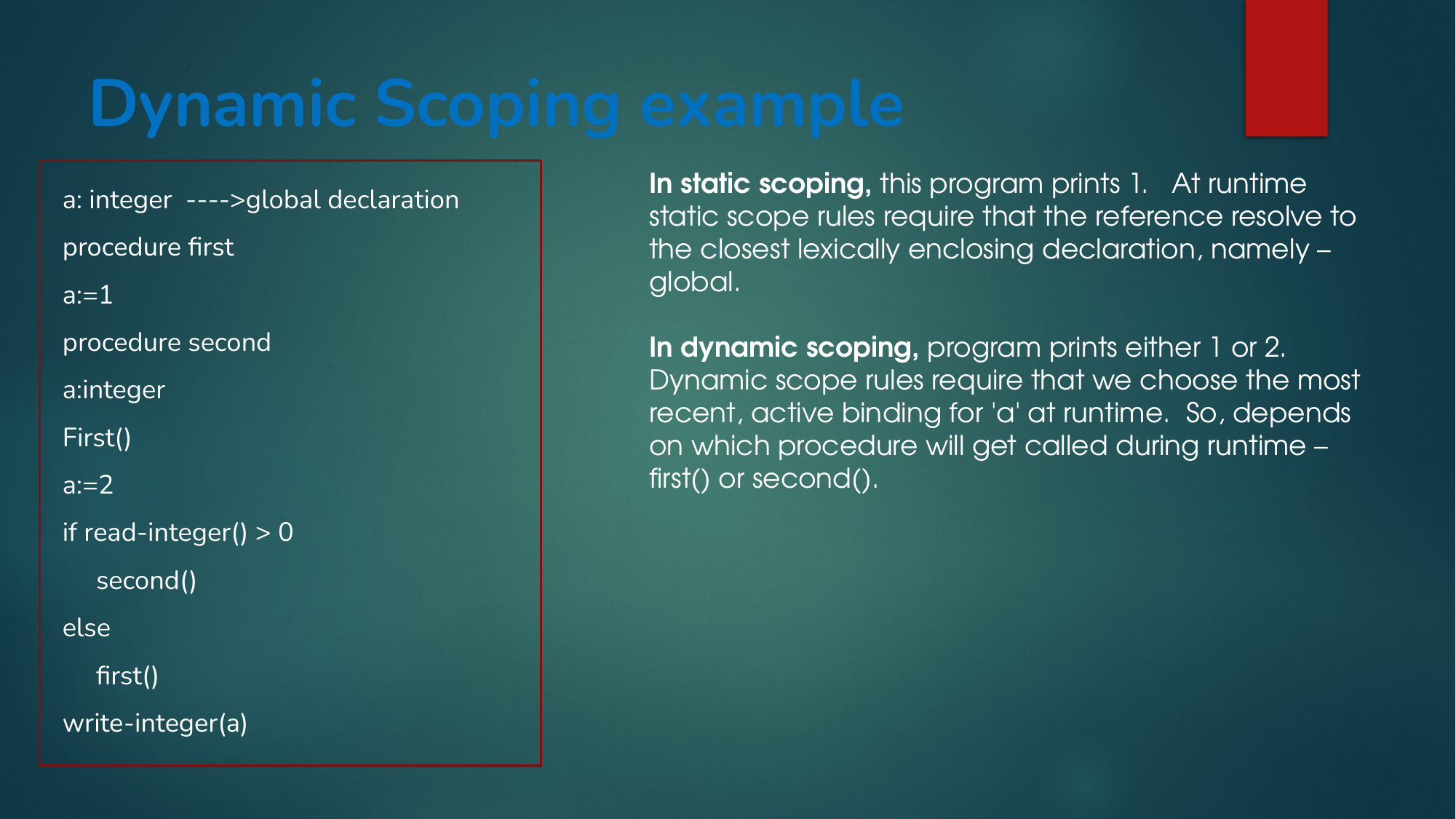

# Dynamic Scoping example

a: integer  ---->global declaration
procedure first
a:=1
procedure second
a:integer
First()
a:=2
if read-integer() > 0
     second()
else
     first()
write-integer(a)

In static scoping, this program prints 1.   At runtime static scope rules require that the reference resolve to the closest lexically enclosing declaration, namely – global.

In dynamic scoping, program prints either 1 or 2.  Dynamic scope rules require that we choose the most recent, active binding for 'a' at runtime.  So, depends on which procedure will get called during runtime – first() or second().